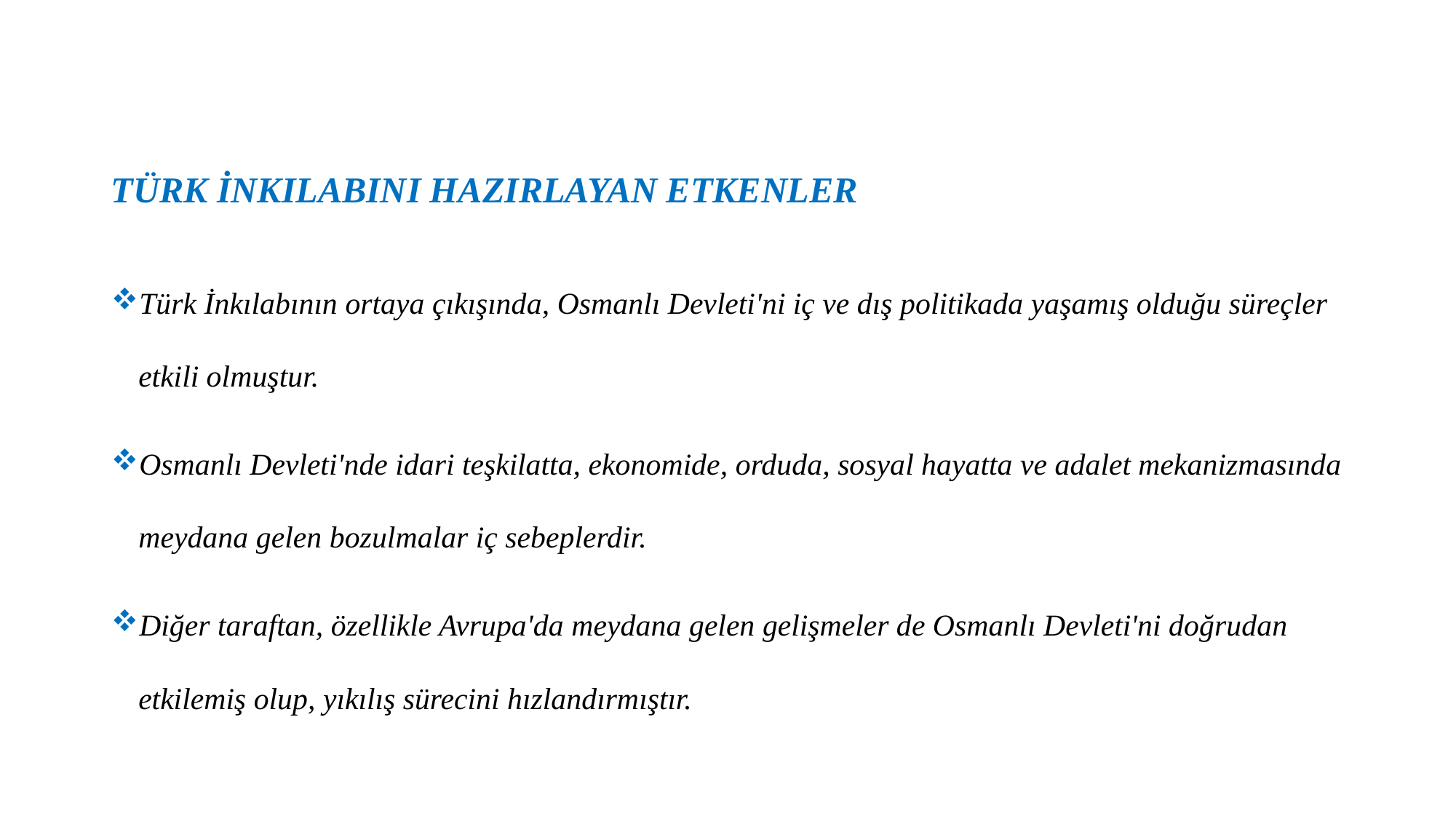

# TÜRK İNKILABINI HAZIRLAYAN ETKENLER
Türk İnkılabının ortaya çıkışında, Osmanlı Devleti'ni iç ve dış politikada yaşamış olduğu süreçler etkili olmuştur.
Osmanlı Devleti'nde idari teşkilatta, ekonomide, orduda, sosyal hayatta ve adalet mekanizmasında meydana gelen bozulmalar iç sebeplerdir.
Diğer taraftan, özellikle Avrupa'da meydana gelen gelişmeler de Osmanlı Devleti'ni doğrudan etkilemiş olup, yıkılış sürecini hızlandırmıştır.